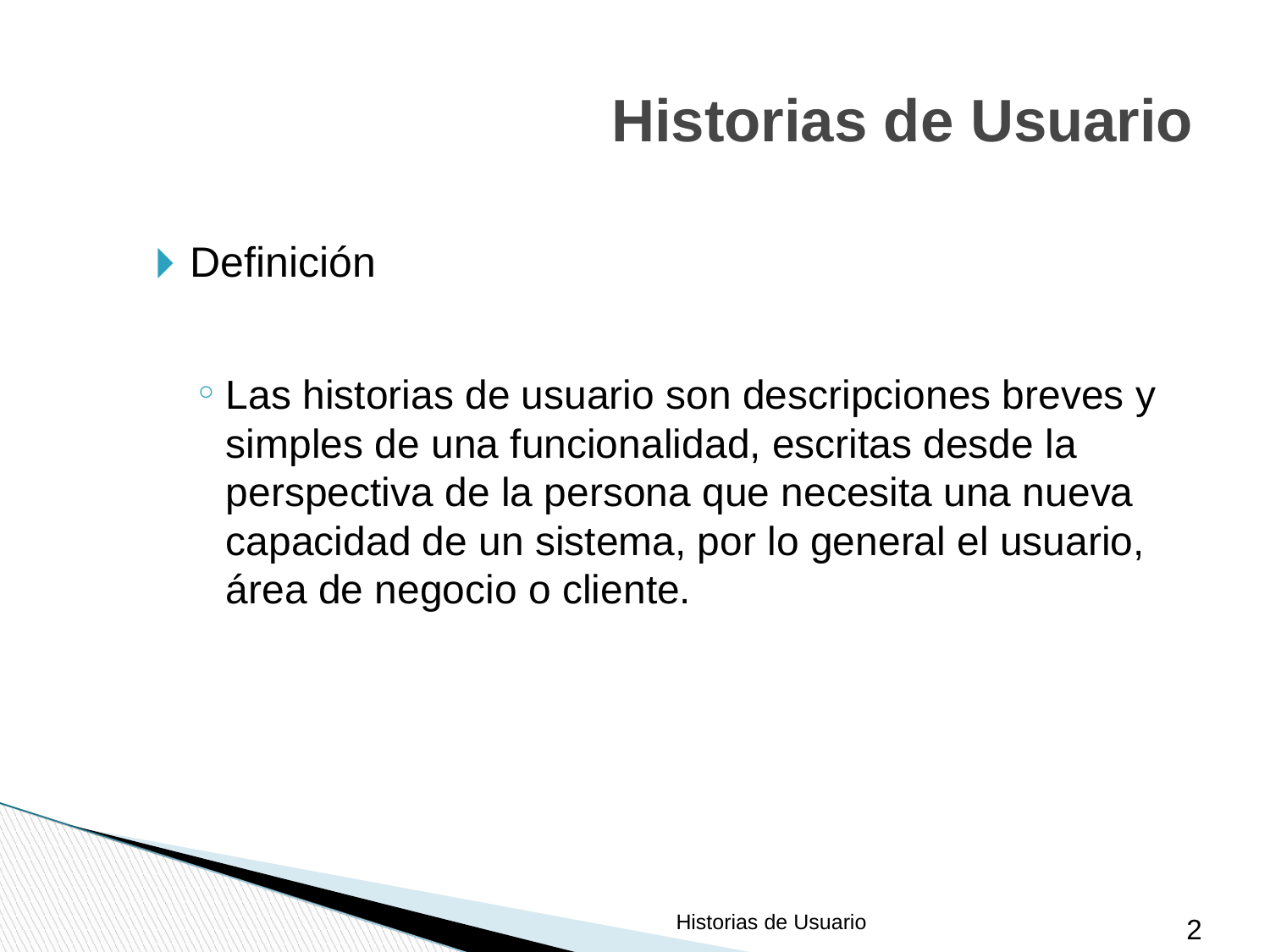

Historias de Usuario
Definición

Las historias de usuario son descripciones breves y simples de una funcionalidad, escritas desde la perspectiva de la persona que necesita una nueva capacidad de un sistema, por lo general el usuario, área de negocio o cliente.
Historias de Usuario
2